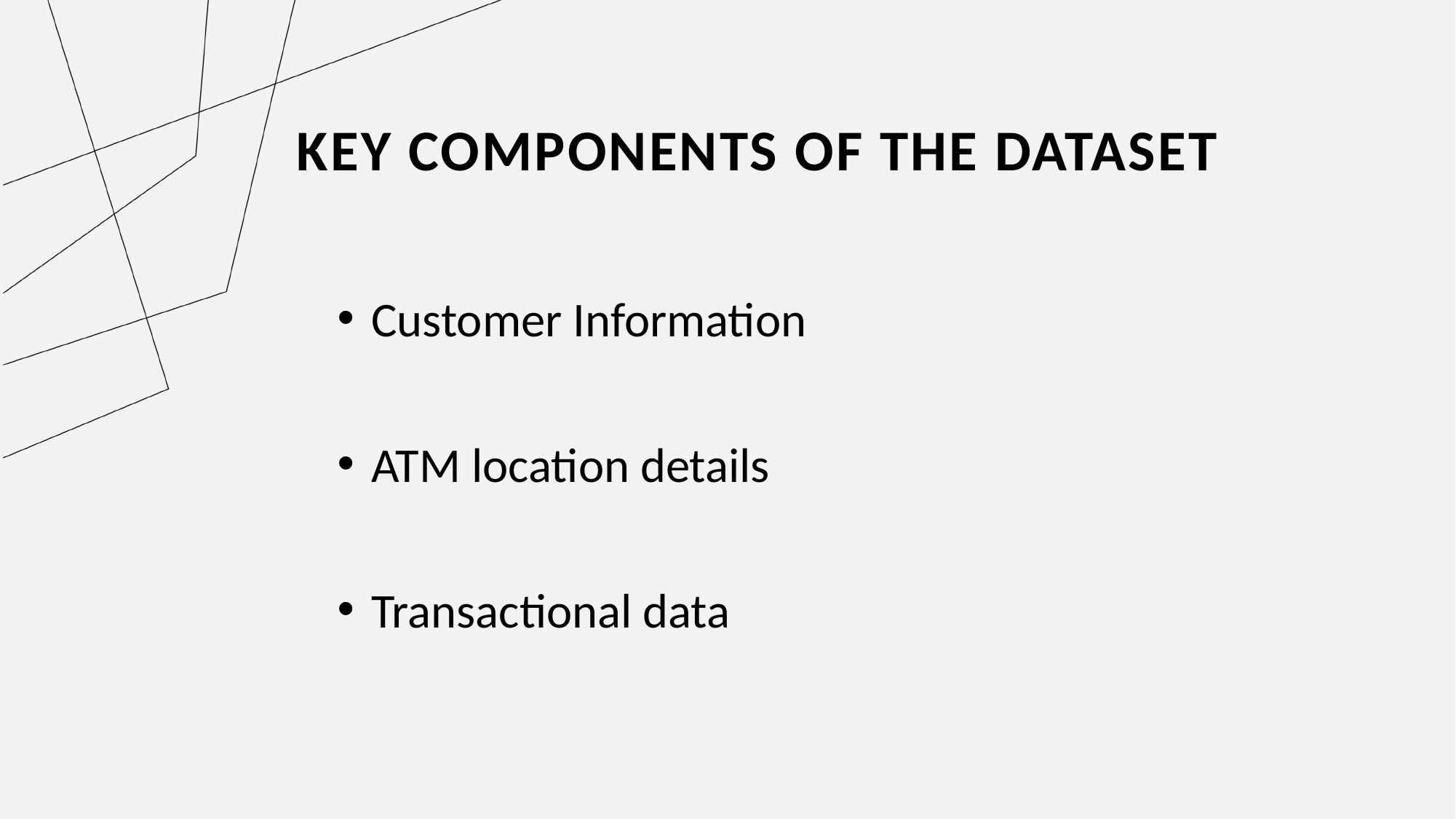

# KEY COMPONENTS OF THE DATASET
Customer Information
ATM location details
Transactional data